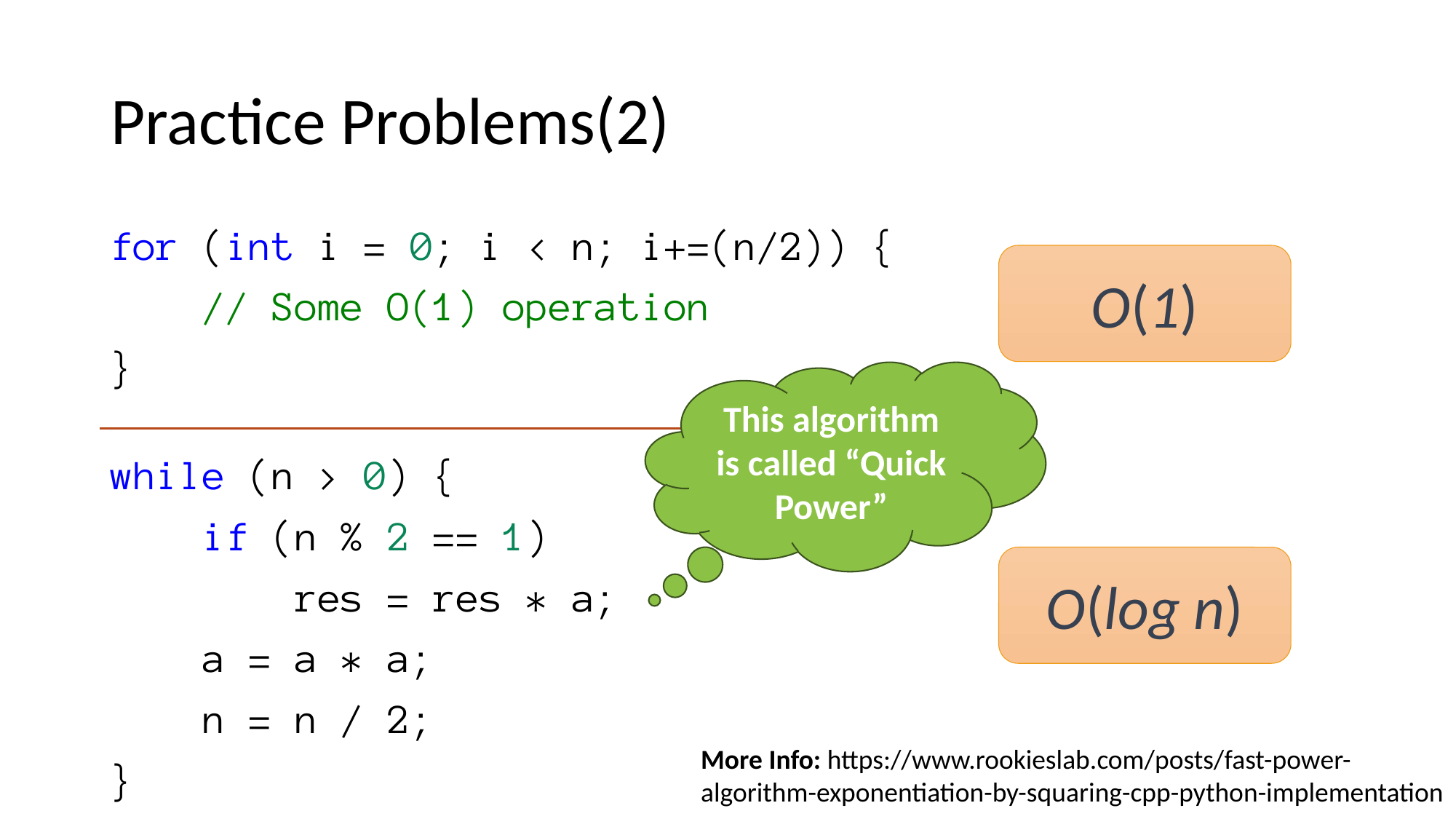

# Practice Problems(2)
for (int i = 0; i < n; i+=(n/2)) {
    // Some O(1) operation
}

while (n > 0) {
    if (n % 2 == 1)
        res = res * a;
    a = a * a;
    n = n / 2;
}

O(1)
This algorithm is called “Quick Power”
O(log n)
More Info: https://www.rookieslab.com/posts/fast-power-algorithm-exponentiation-by-squaring-cpp-python-implementation